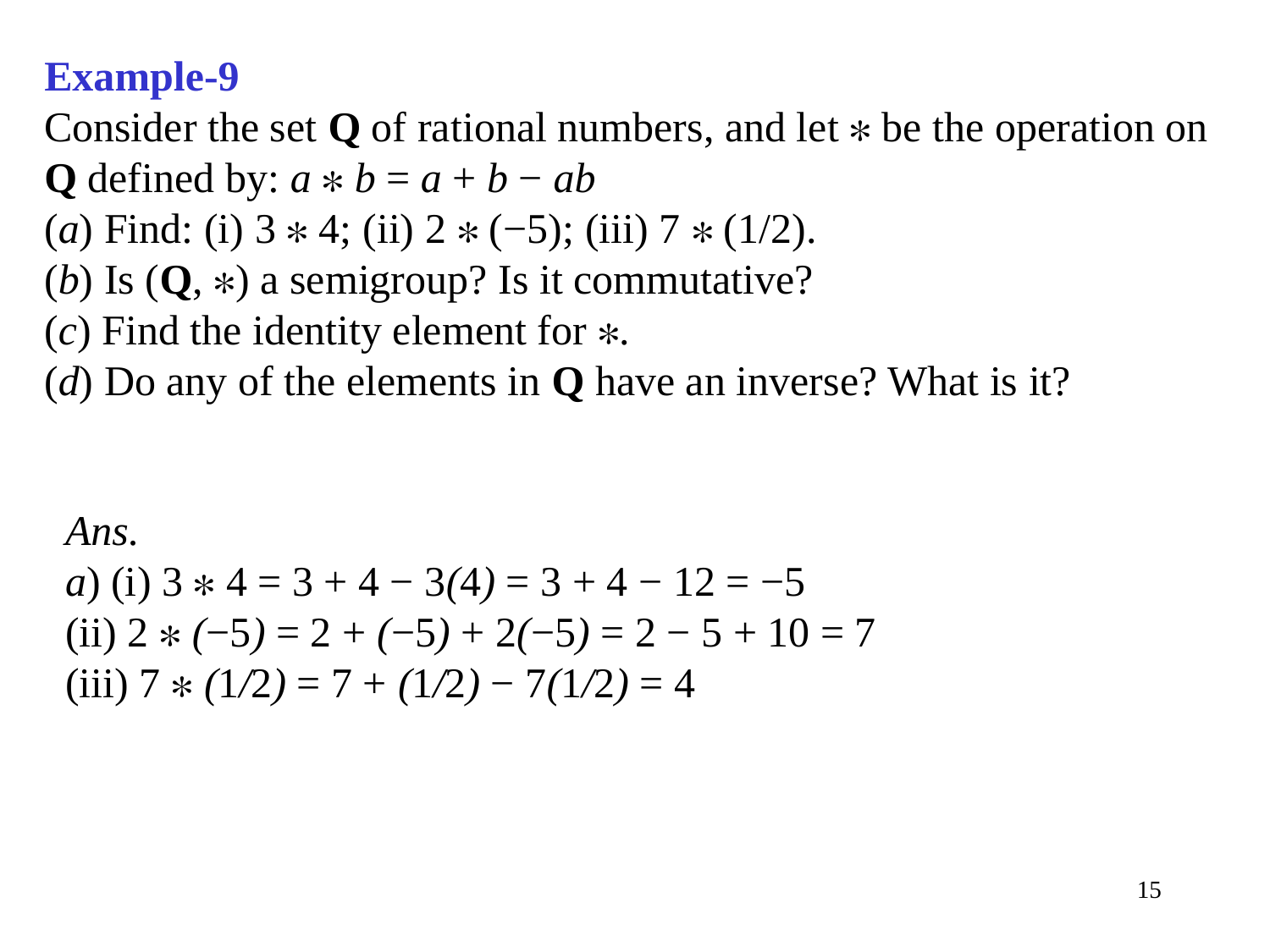

Example-9
Consider the set Q of rational numbers, and let ∗ be the operation on Q defined by: a ∗ b = a + b − ab
(a) Find: (i) 3 ∗ 4; (ii) 2 ∗ (−5); (iii) 7 ∗ (1/2).
(b) Is (Q, ∗) a semigroup? Is it commutative?
(c) Find the identity element for ∗.
(d) Do any of the elements in Q have an inverse? What is it?
Ans.
a) (i) 3 ∗ 4 = 3 + 4 − 3(4) = 3 + 4 − 12 = −5
(ii) 2 ∗ (−5) = 2 + (−5) + 2(−5) = 2 − 5 + 10 = 7
(iii) 7 ∗ (1/2) = 7 + (1/2) − 7(1/2) = 4

15